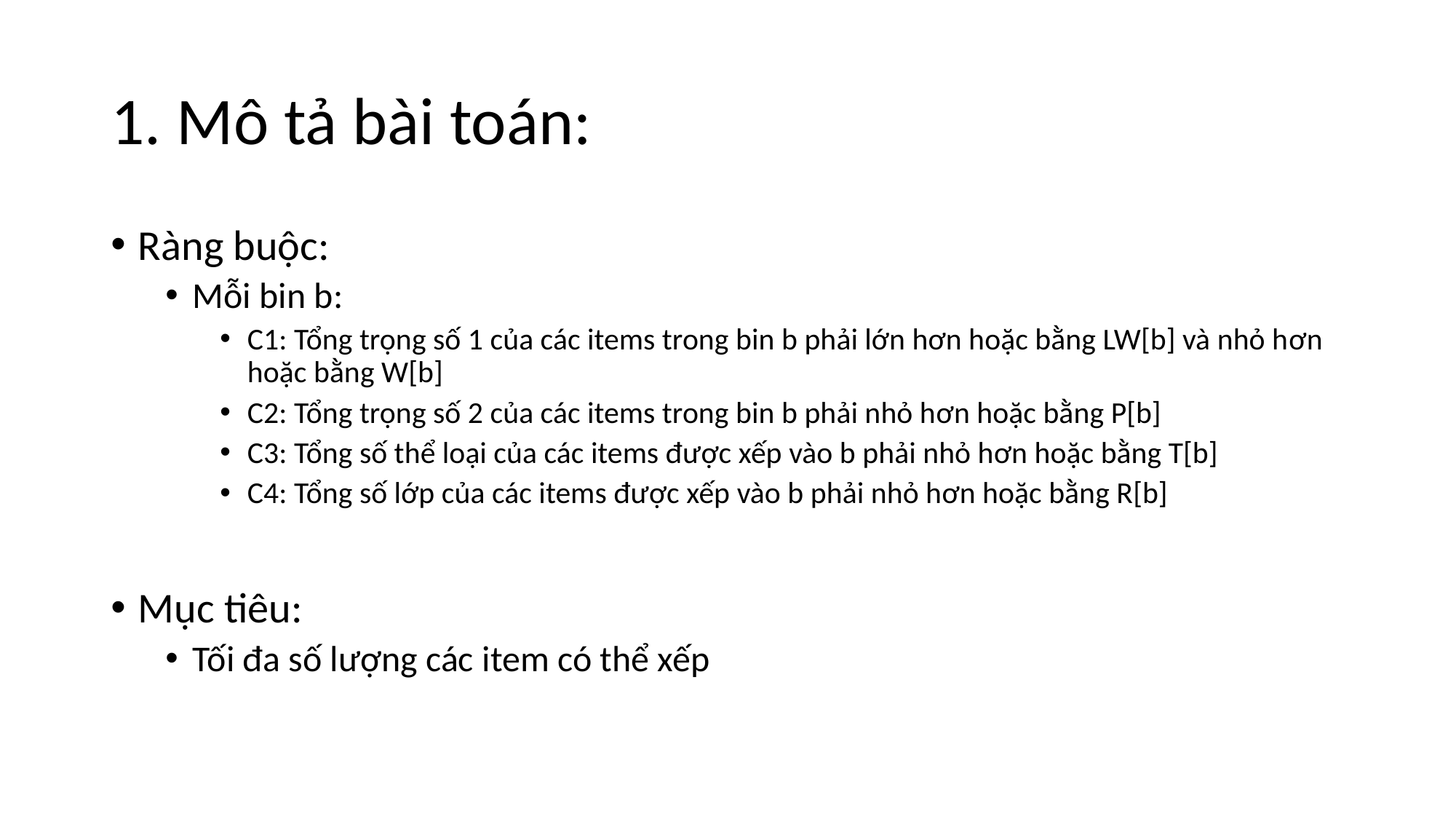

# 1. Mô tả bài toán:
Ràng buộc:
Mỗi bin b:
C1: Tổng trọng số 1 của các items trong bin b phải lớn hơn hoặc bằng LW[b] và nhỏ hơn hoặc bằng W[b]
C2: Tổng trọng số 2 của các items trong bin b phải nhỏ hơn hoặc bằng P[b]
C3: Tổng số thể loại của các items được xếp vào b phải nhỏ hơn hoặc bằng T[b]
C4: Tổng số lớp của các items được xếp vào b phải nhỏ hơn hoặc bằng R[b]

Mục tiêu:
Tối đa số lượng các item có thể xếp